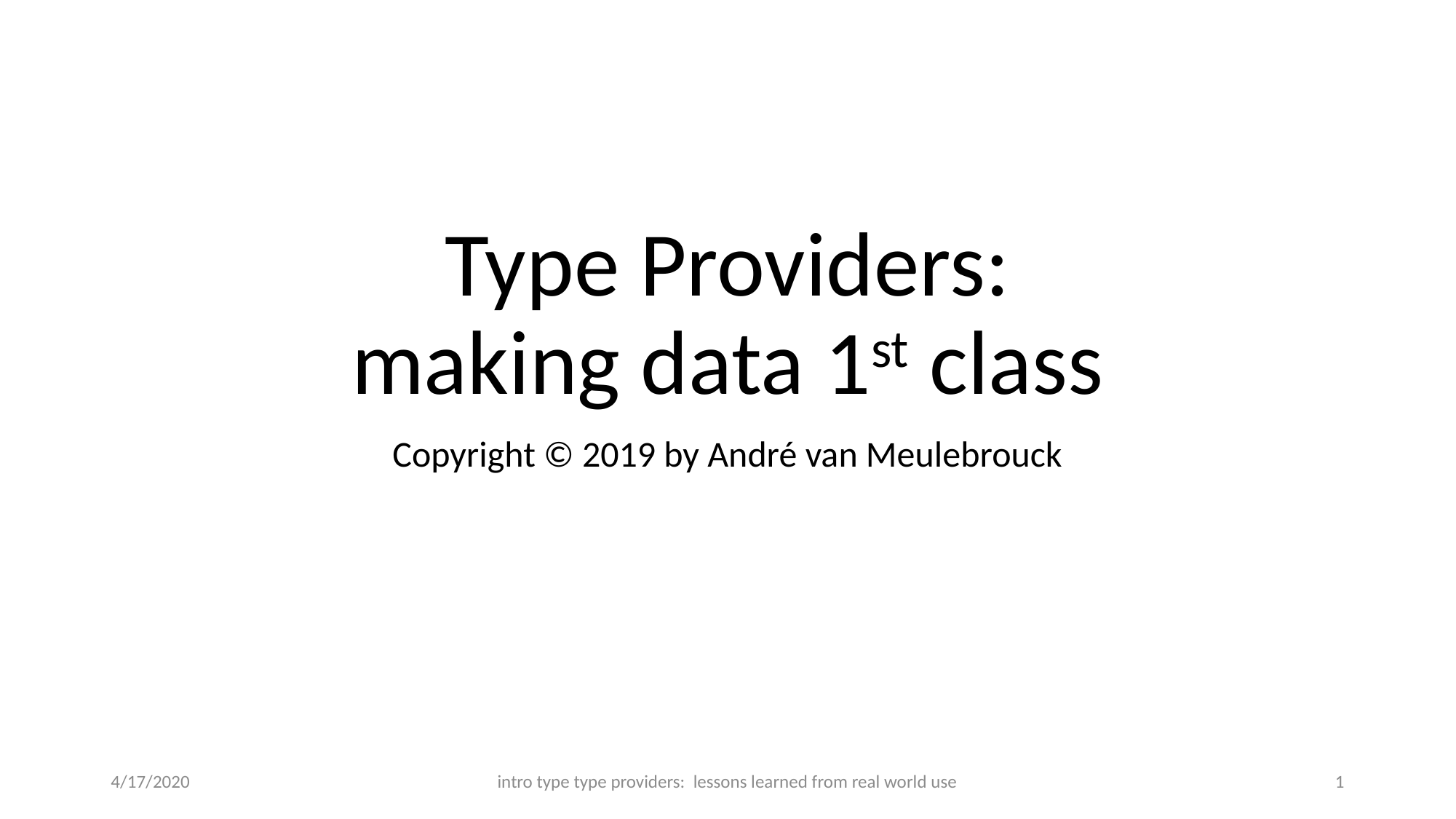

# Type Providers: making data 1st class
Copyright © 2019 by André van Meulebrouck
4/17/2020
intro type type providers:  lessons learned from real world use
1